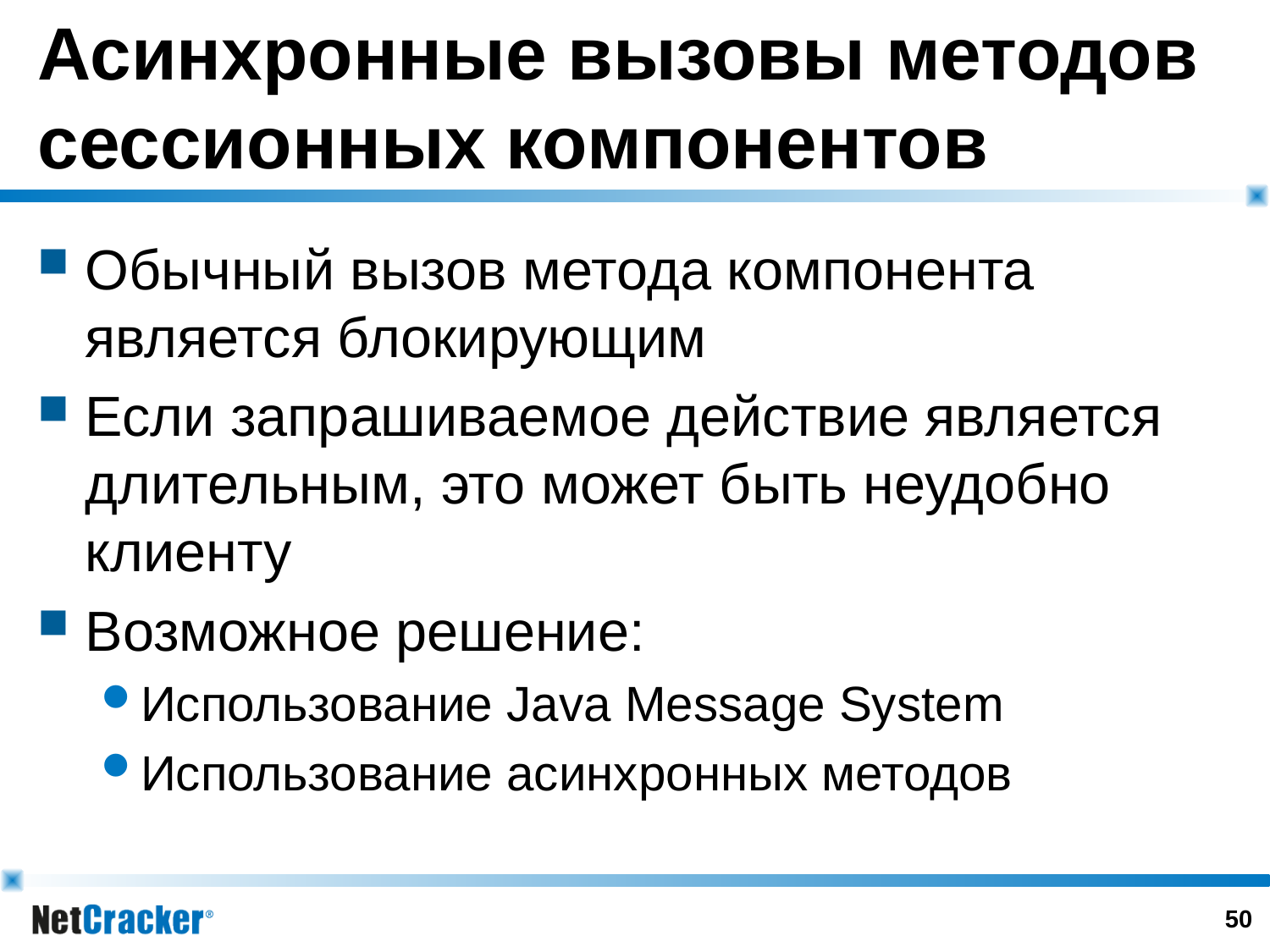

# Асинхронные вызовы методов сессионных компонентов
Обычный вызов метода компонента является блокирующим
Если запрашиваемое действие является длительным, это может быть неудобно клиенту
Возможное решение:
Использование Java Message System
Использование асинхронных методов
50